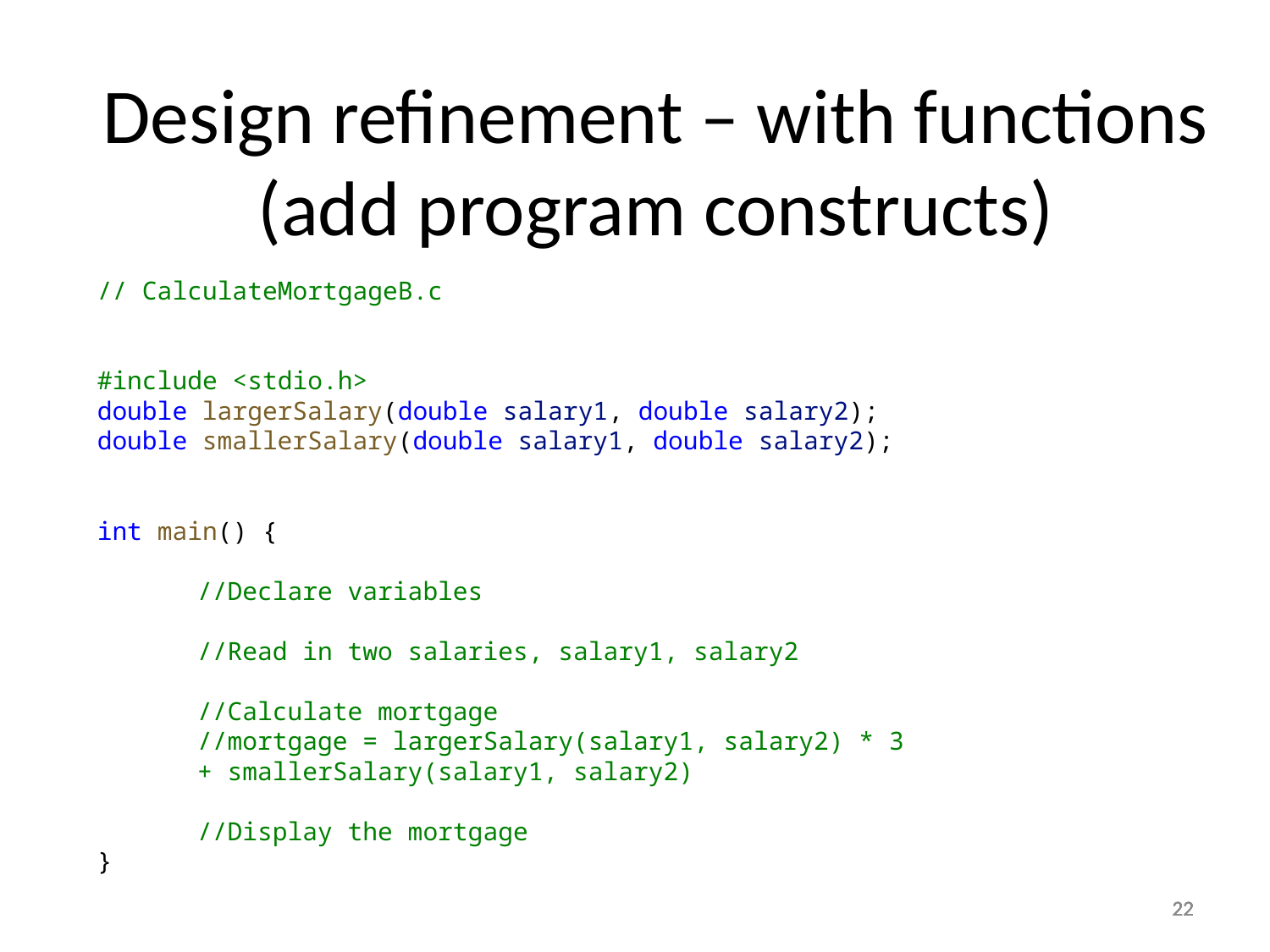

Design refinement – with functions (add program constructs)
// CalculateMortgageB.c

#include <stdio.h>
double largerSalary(double salary1, double salary2);
double smallerSalary(double salary1, double salary2);

int main() {

	//Declare variables

	//Read in two salaries, salary1, salary2

	//Calculate mortgage
	//mortgage = largerSalary(salary1, salary2) * 3
					+ smallerSalary(salary1, salary2)
	//Display the mortgage
}

22
22
22
22
22
22